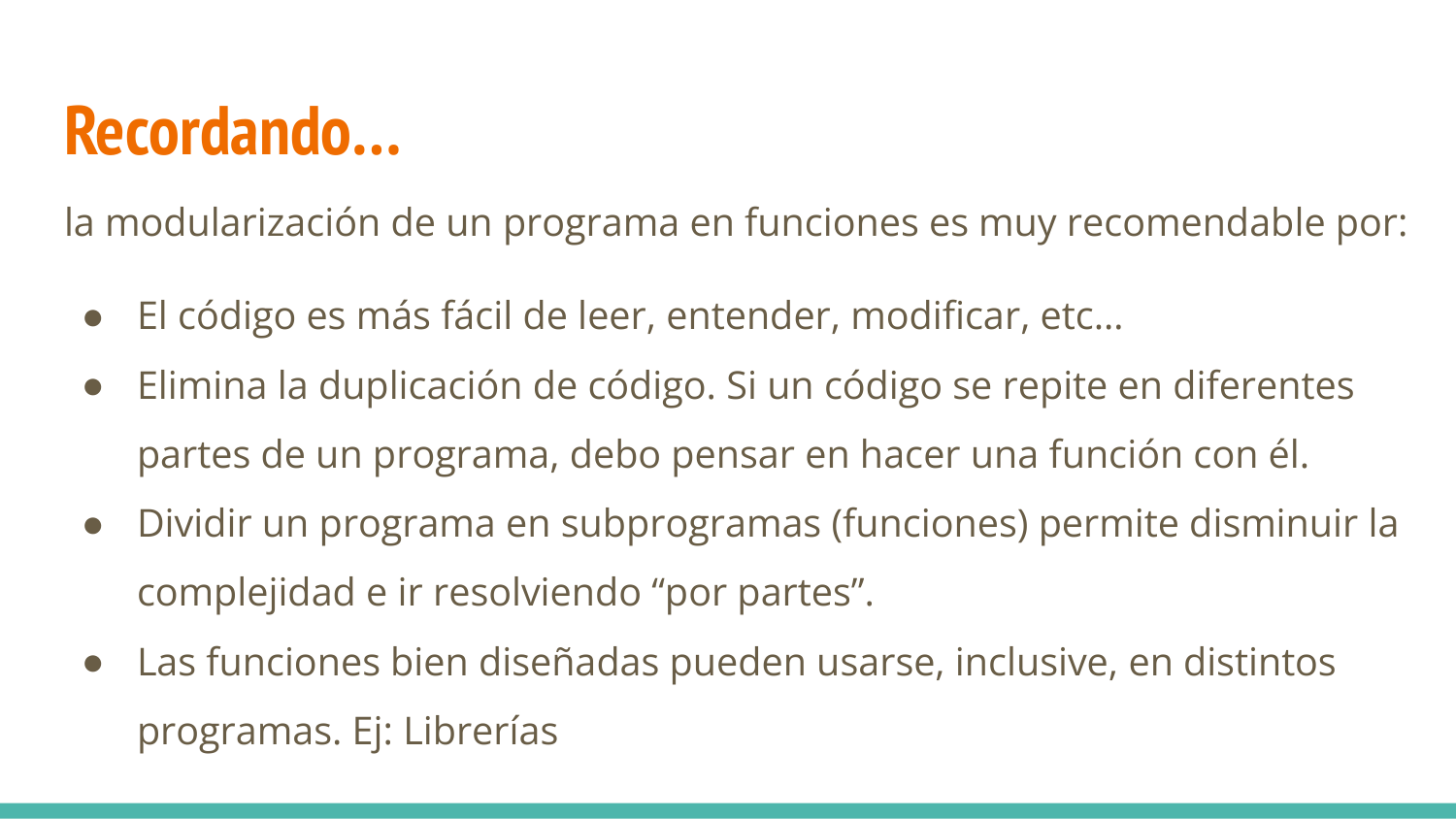

# Recordando…
la modularización de un programa en funciones es muy recomendable por:
El código es más fácil de leer, entender, modificar, etc…
Elimina la duplicación de código. Si un código se repite en diferentes partes de un programa, debo pensar en hacer una función con él.
Dividir un programa en subprogramas (funciones) permite disminuir la complejidad e ir resolviendo “por partes”.
Las funciones bien diseñadas pueden usarse, inclusive, en distintos programas. Ej: Librerías